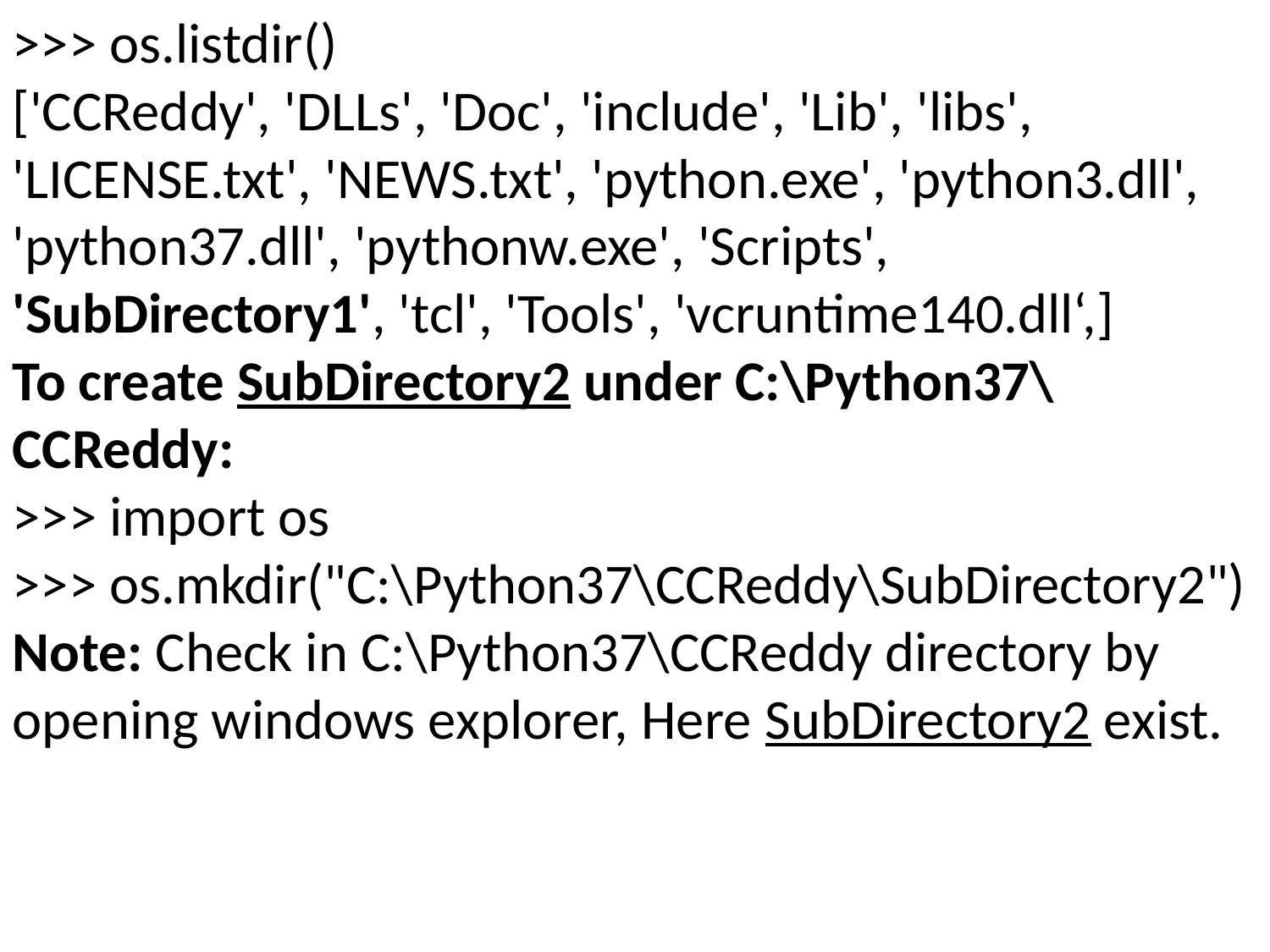

>>> os.listdir()
['CCReddy', 'DLLs', 'Doc', 'include', 'Lib', 'libs', 'LICENSE.txt', 'NEWS.txt', 'python.exe', 'python3.dll', 'python37.dll', 'pythonw.exe', 'Scripts', 'SubDirectory1', 'tcl', 'Tools', 'vcruntime140.dll‘,]
To create SubDirectory2 under C:\Python37\CCReddy:
>>> import os
>>> os.mkdir("C:\Python37\CCReddy\SubDirectory2")
Note: Check in C:\Python37\CCReddy directory by opening windows explorer, Here SubDirectory2 exist.